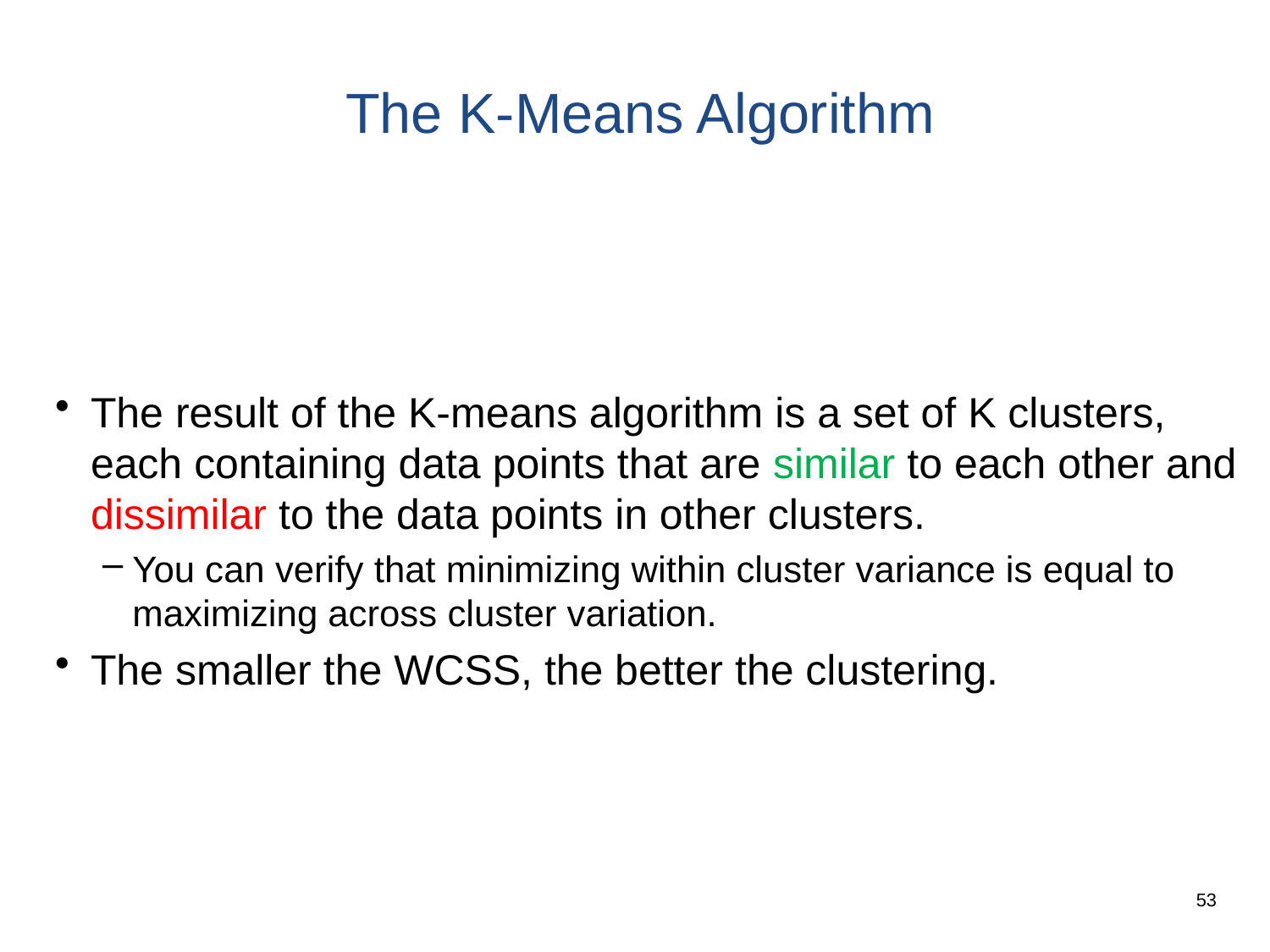

# The K-Means Algorithm
The result of the K-means algorithm is a set of K clusters, each containing data points that are similar to each other and dissimilar to the data points in other clusters.
You can verify that minimizing within cluster variance is equal to maximizing across cluster variation.
The smaller the WCSS, the better the clustering.
53